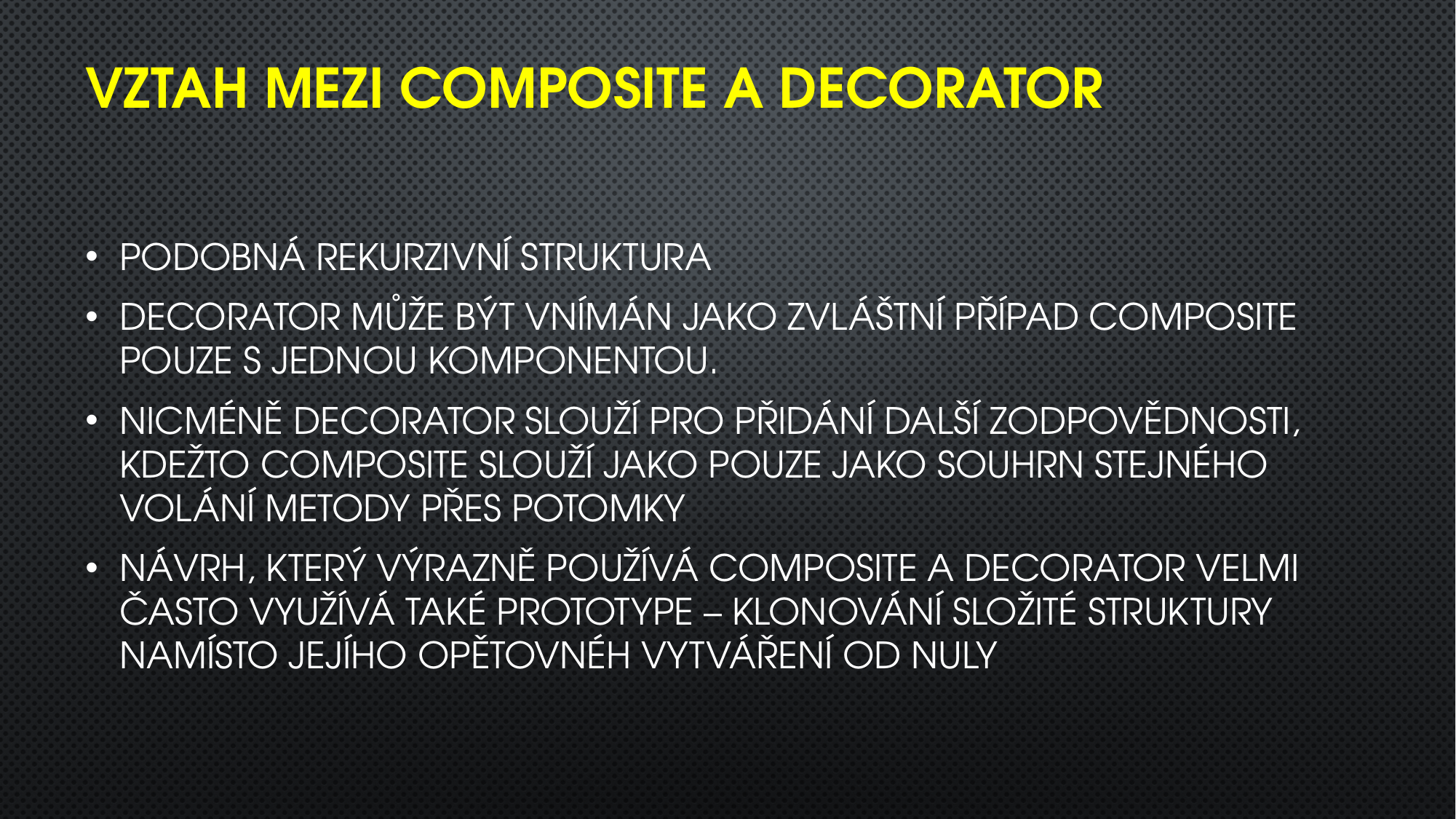

# VZTAH MEZI COMPOSITE A DECORATOR
Podobná rekurzivní struktura
Decorator může být vnímán jako zvláštní případ Composite pouze s jednou komponentou.
Nicméně Decorator slouží pro přidání další zodpovědnosti, kdežto Composite slouží jako pouze jako souhrn stejného volání metody přes potomky
Návrh, který výrazně používá Composite a Decorator velmi často využívá také Prototype – klonování složité struktury namísto jejího opětovnéh vytváření od nuly